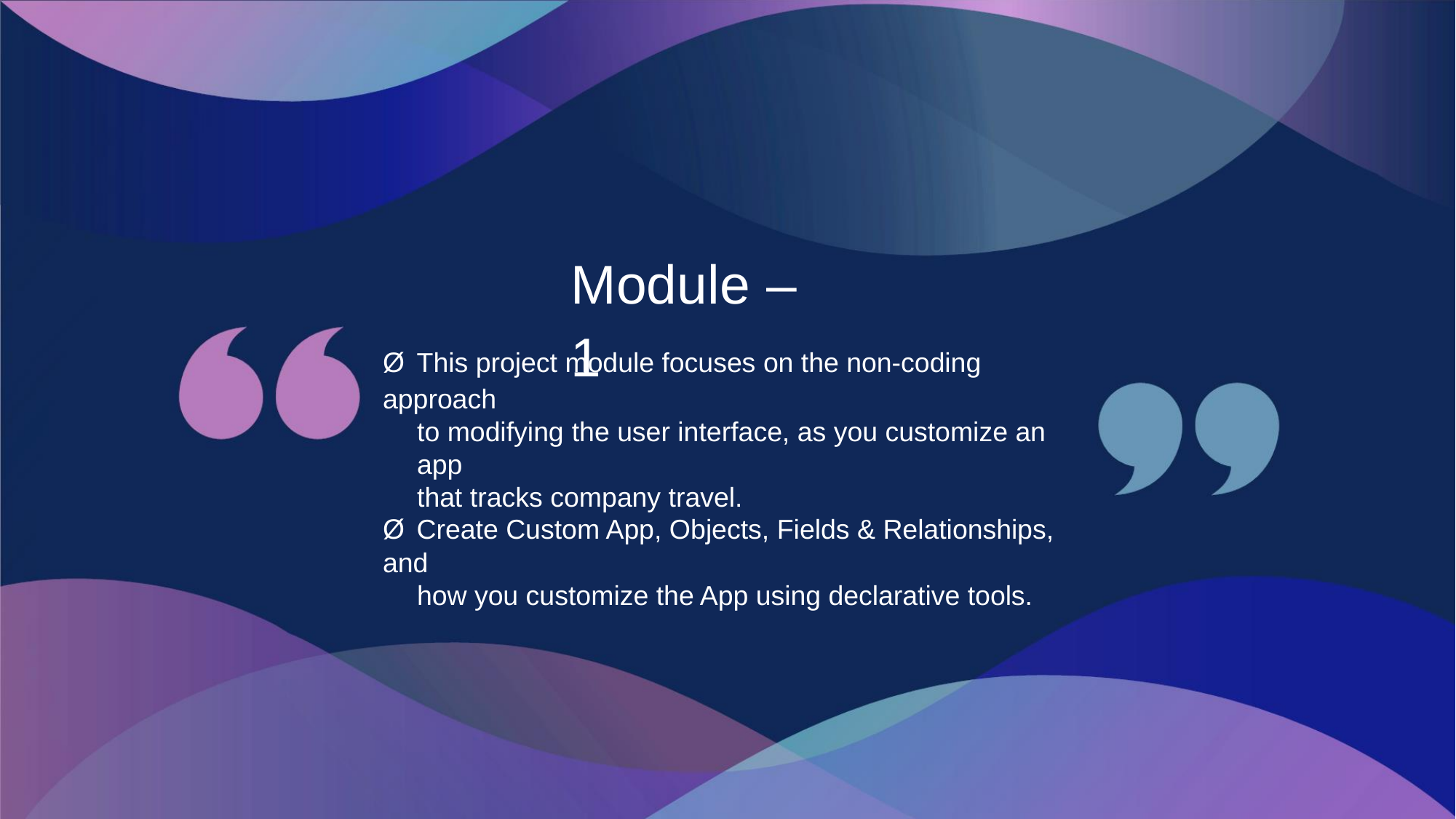

Module – 1
Ø This project module focuses on the non-coding approach
to modifying the user interface, as you customize an app
that tracks company travel.
Ø Create Custom App, Objects, Fields & Relationships, and
how you customize the App using declarative tools.